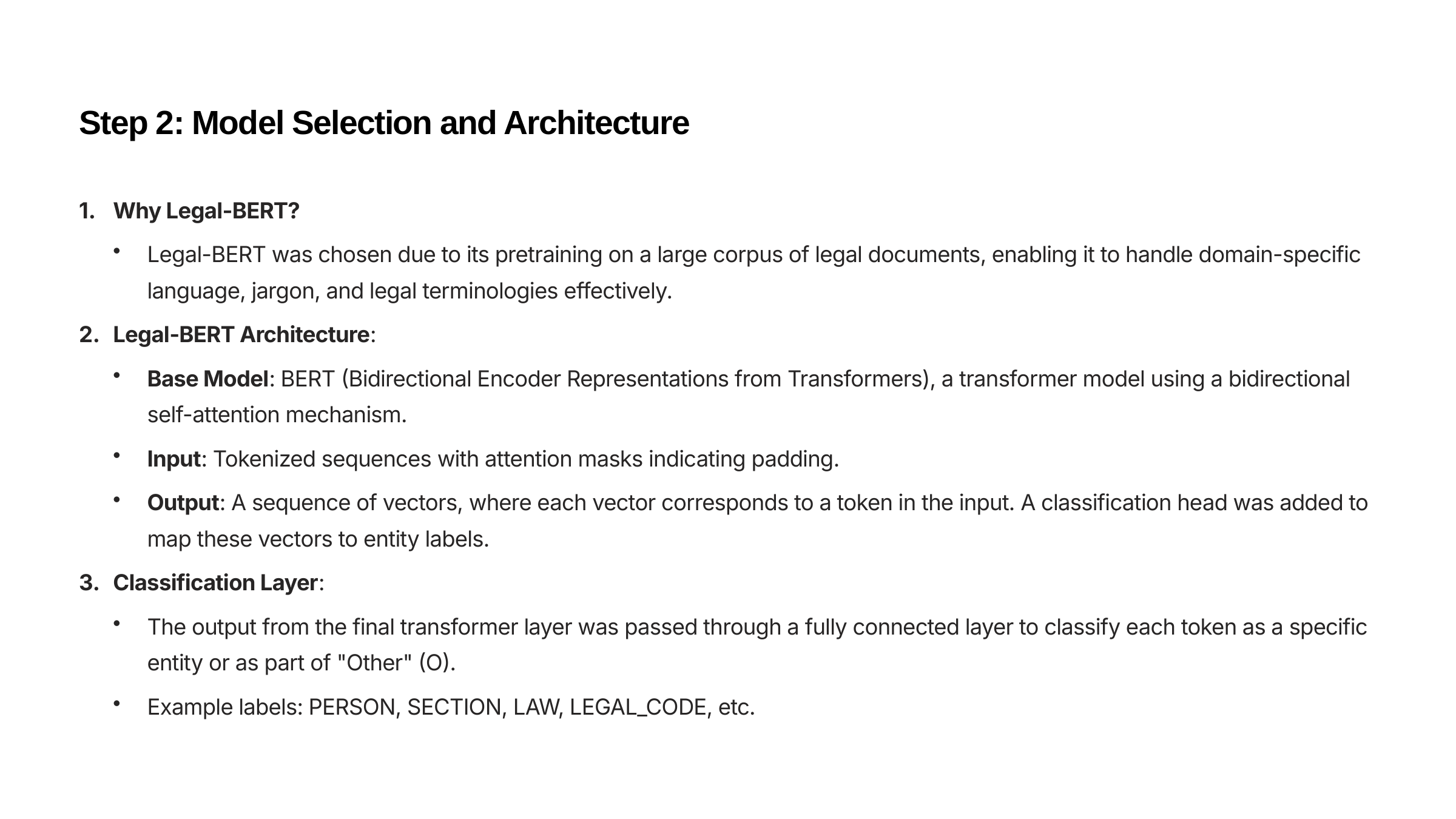

Step 2: Model Selection and Architecture
Why Legal-BERT?
Legal-BERT was chosen due to its pretraining on a large corpus of legal documents, enabling it to handle domain-specific language, jargon, and legal terminologies effectively.
Legal-BERT Architecture:
Base Model: BERT (Bidirectional Encoder Representations from Transformers), a transformer model using a bidirectional self-attention mechanism.
Input: Tokenized sequences with attention masks indicating padding.
Output: A sequence of vectors, where each vector corresponds to a token in the input. A classification head was added to map these vectors to entity labels.
Classification Layer:
The output from the final transformer layer was passed through a fully connected layer to classify each token as a specific entity or as part of "Other" (O).
Example labels: PERSON, SECTION, LAW, LEGAL_CODE, etc.